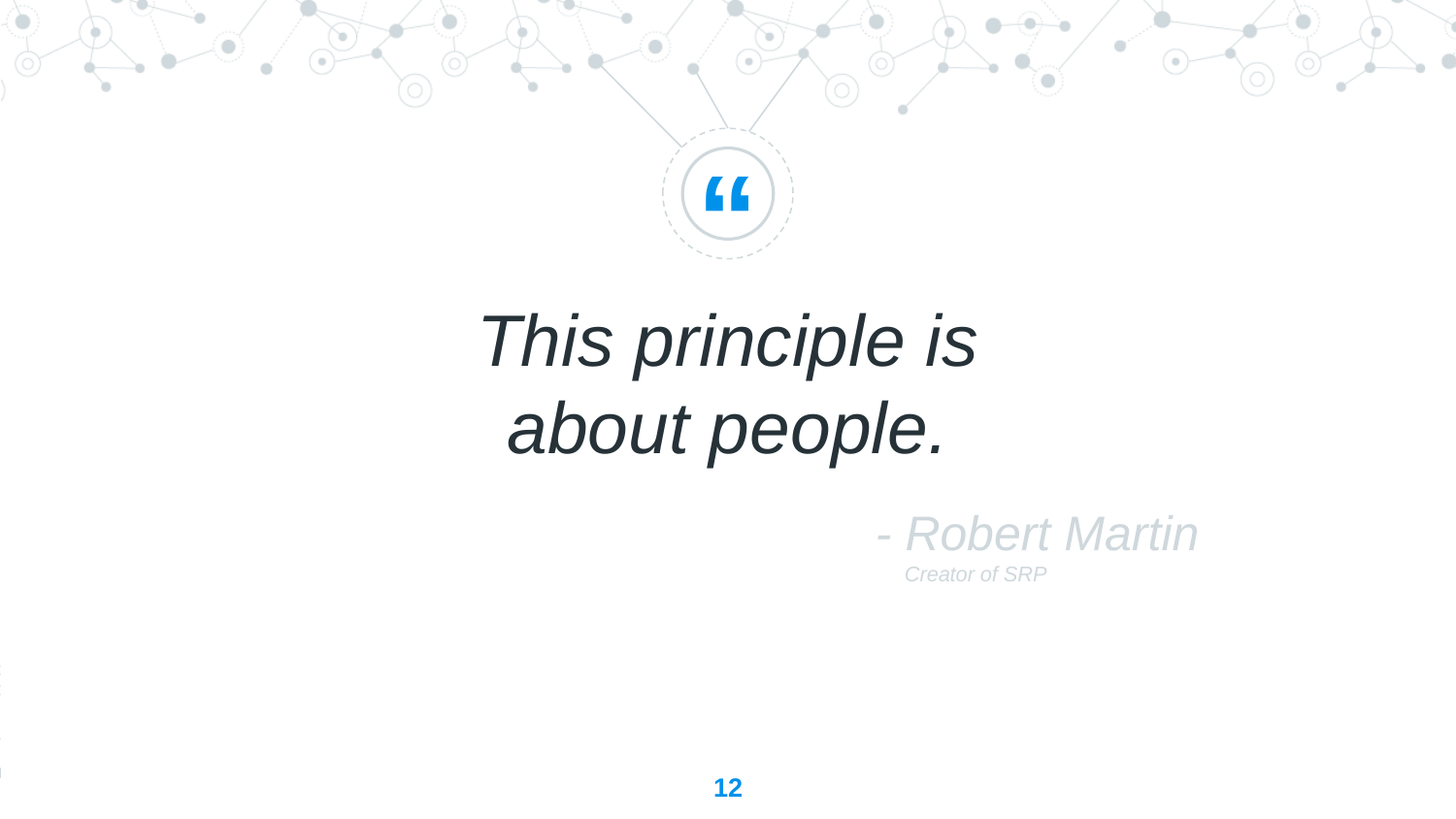

This principle is about people.
- Robert Martin
     Creator of SRP
12